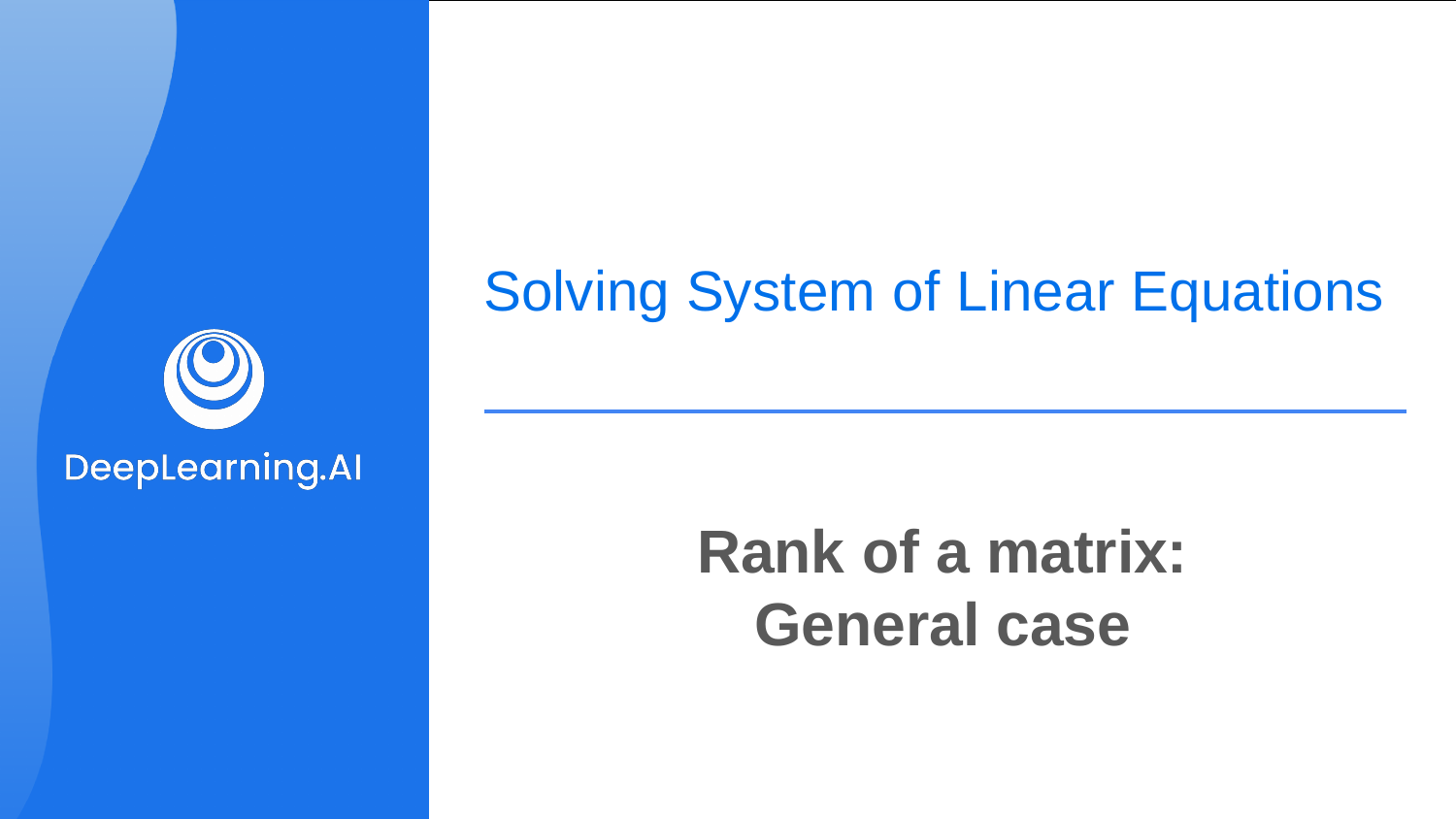

# Solving System of Linear Equations
Rank of a matrix:  General case